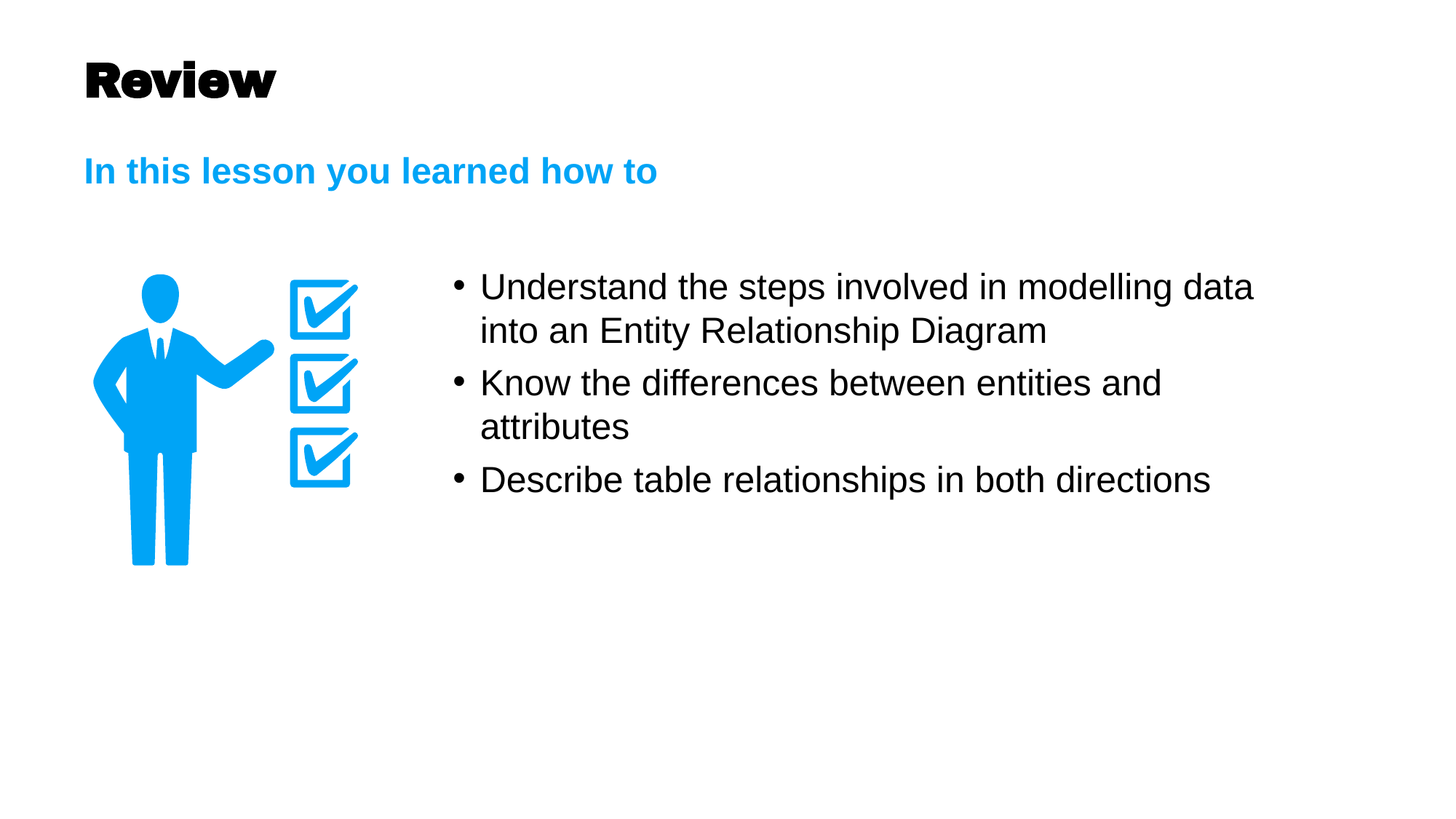

# Review
In this lesson you learned how to
Understand the steps involved in modelling data into an Entity Relationship Diagram
Know the differences between entities and attributes
Describe table relationships in both directions